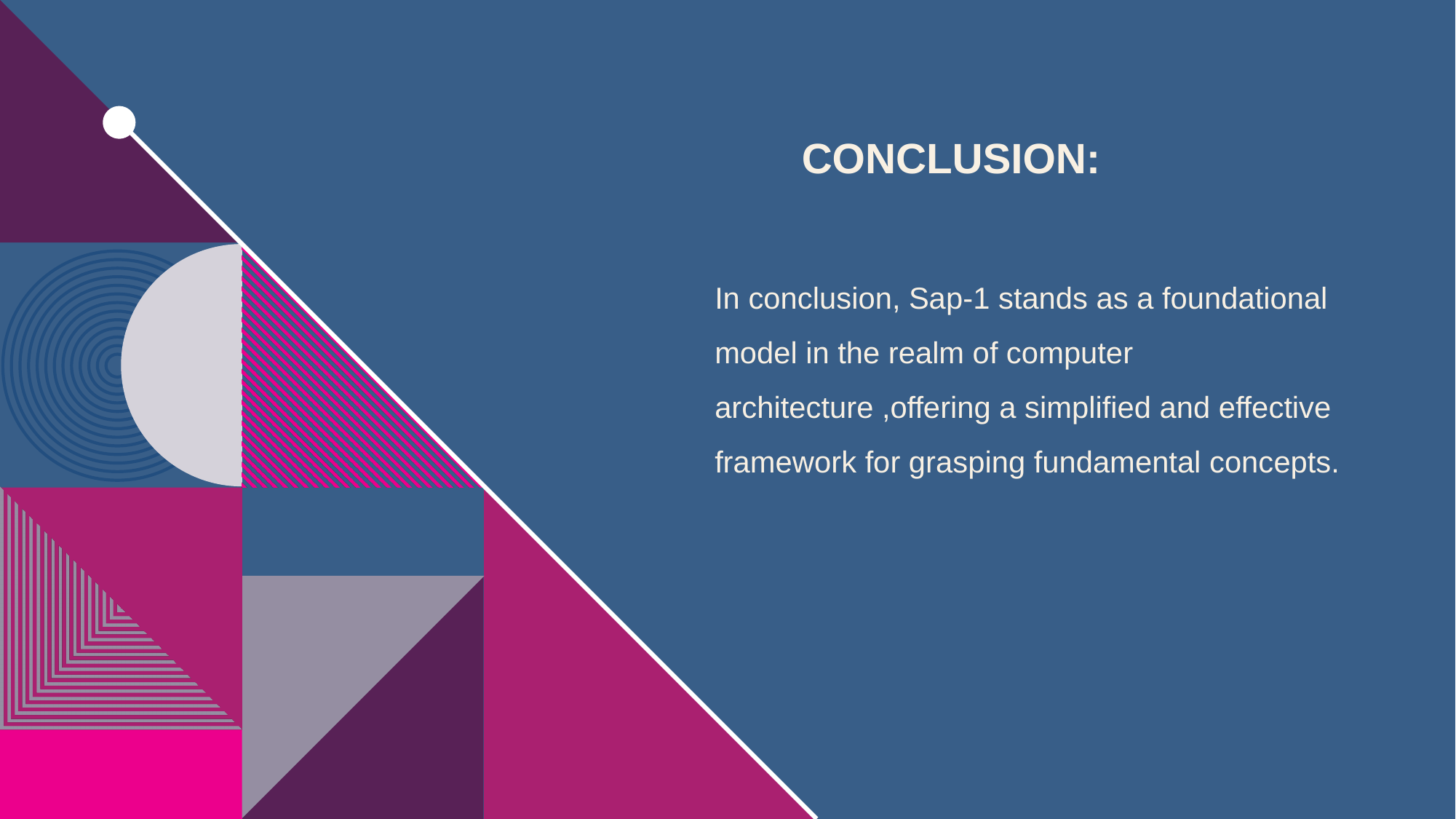

# Conclusion:
In conclusion, Sap-1 stands as a foundational model in the realm of computer architecture ,offering a simplified and effective framework for grasping fundamental concepts.